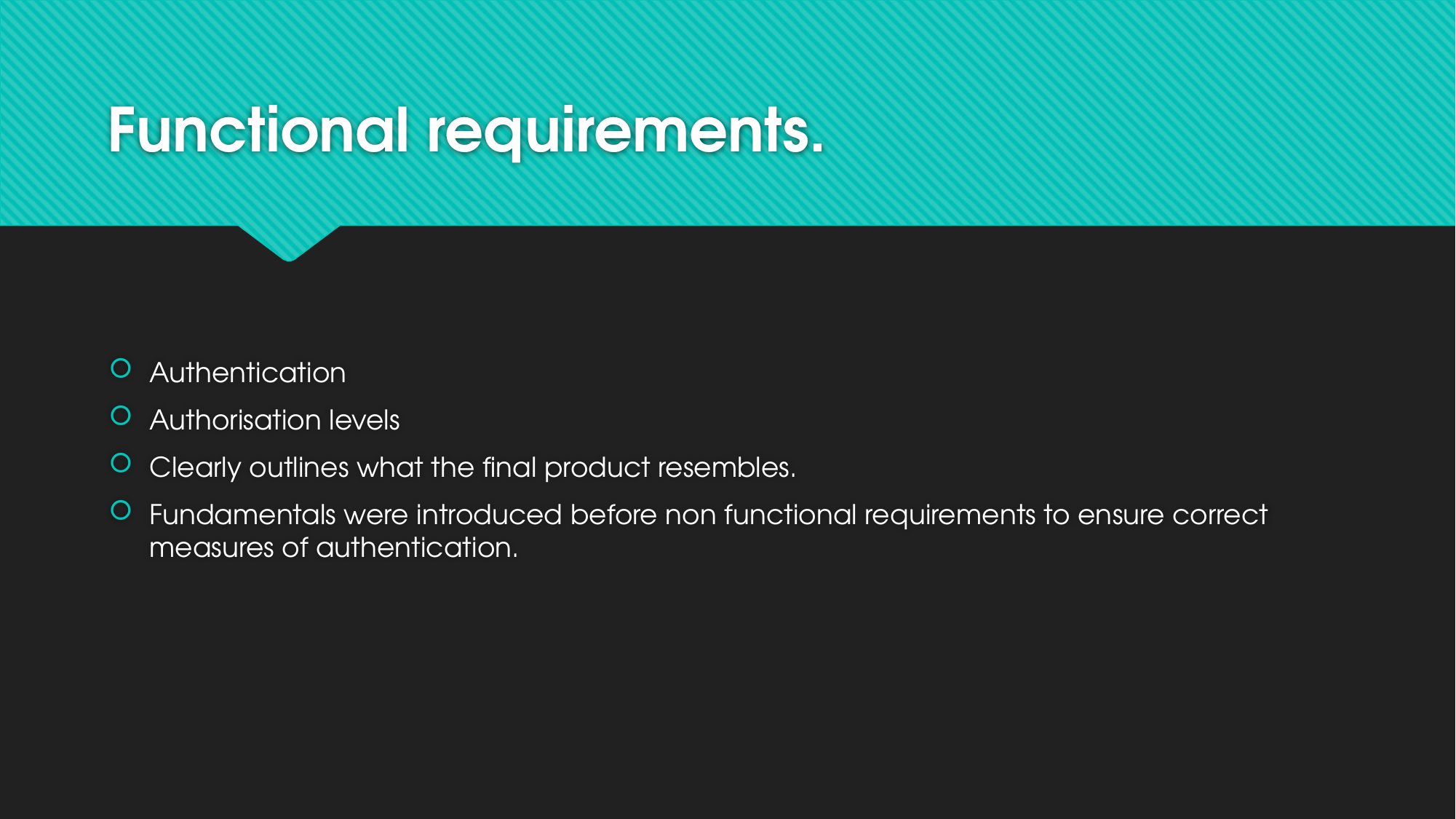

# Functional requirements.
Authentication
Authorisation levels
Clearly outlines what the final product resembles.
Fundamentals were introduced before non functional requirements to ensure correct measures of authentication.